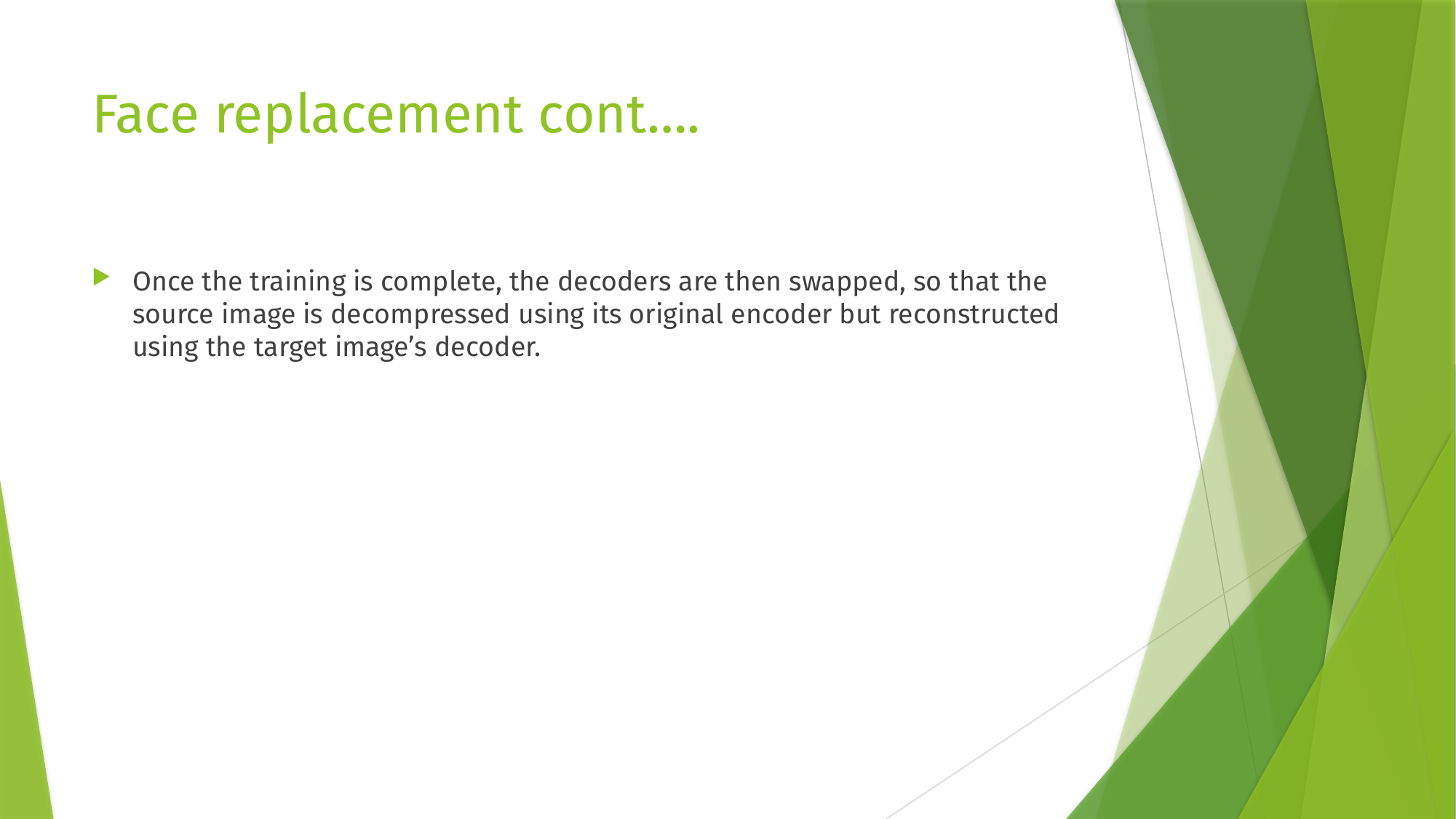

# Face replacement cont….
Once the training is complete, the decoders are then swapped, so that the source image is decompressed using its original encoder but reconstructed using the target image’s decoder.